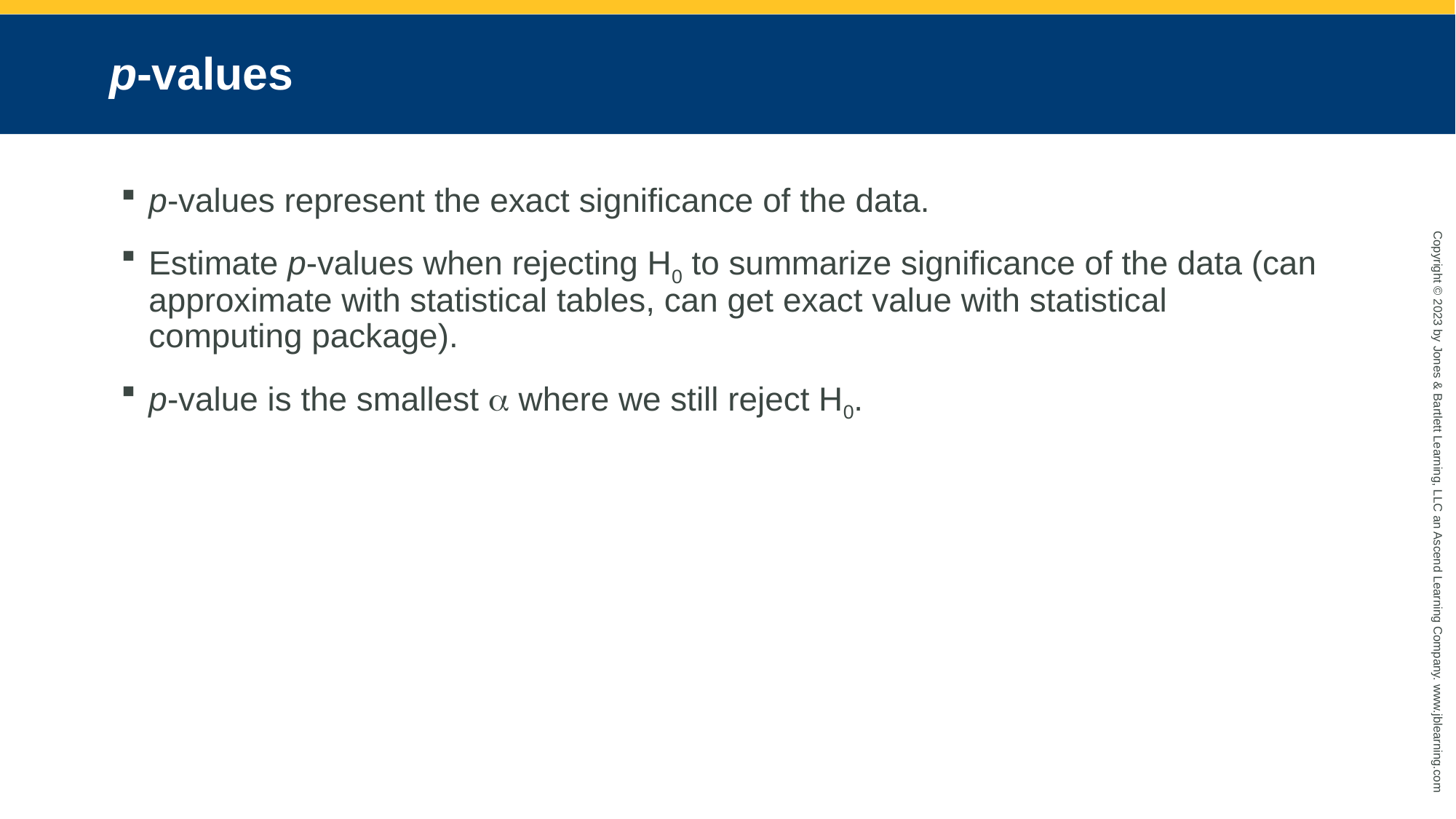

# p-values
p-values represent the exact significance of the data.
Estimate p-values when rejecting H0 to summarize significance of the data (can approximate with statistical tables, can get exact value with statistical computing package).
p-value is the smallest α where we still reject H0.